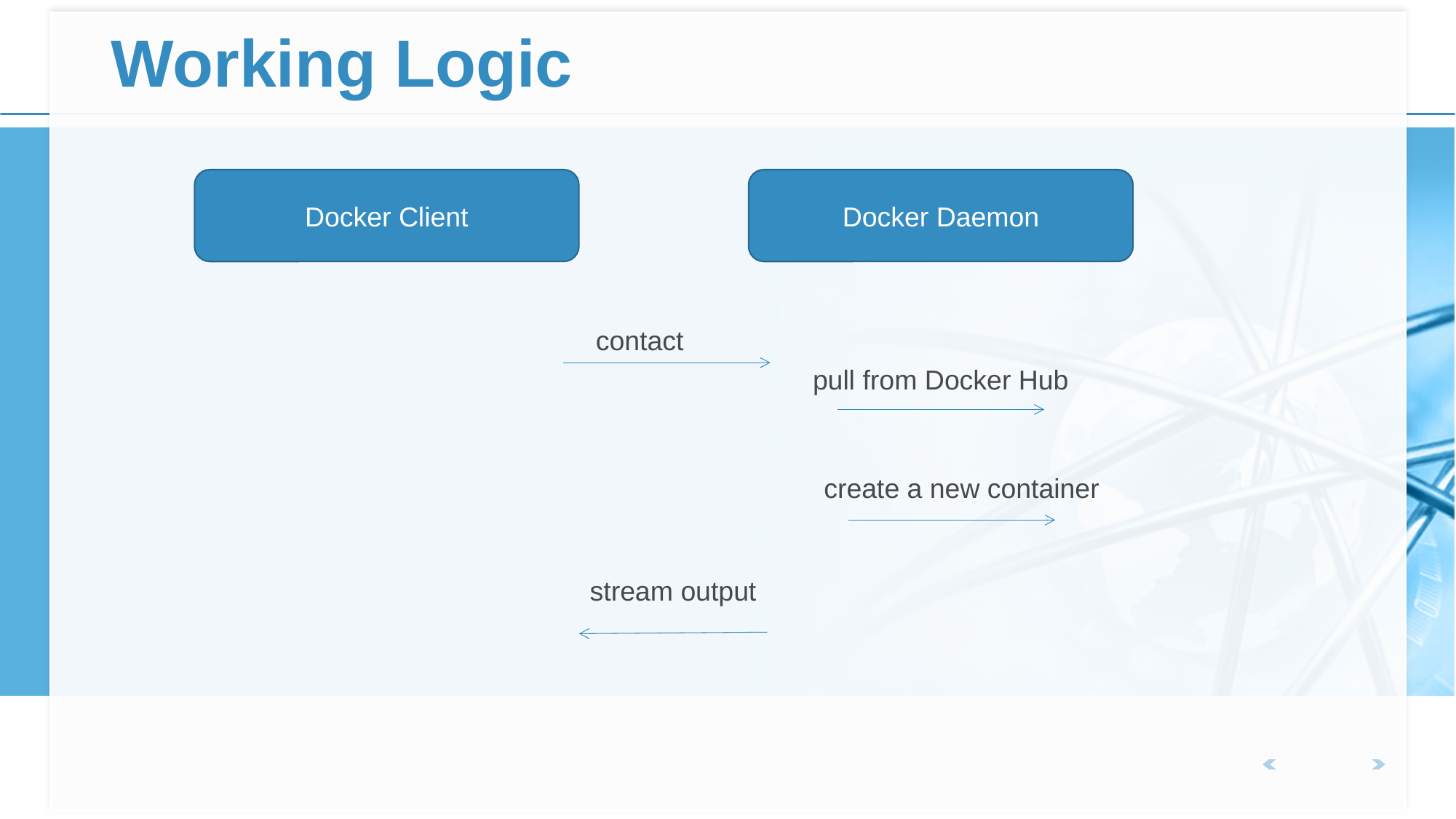

# Working Logic
Docker Client
Docker Daemon
contact
pull from Docker Hub
create a new container
stream output